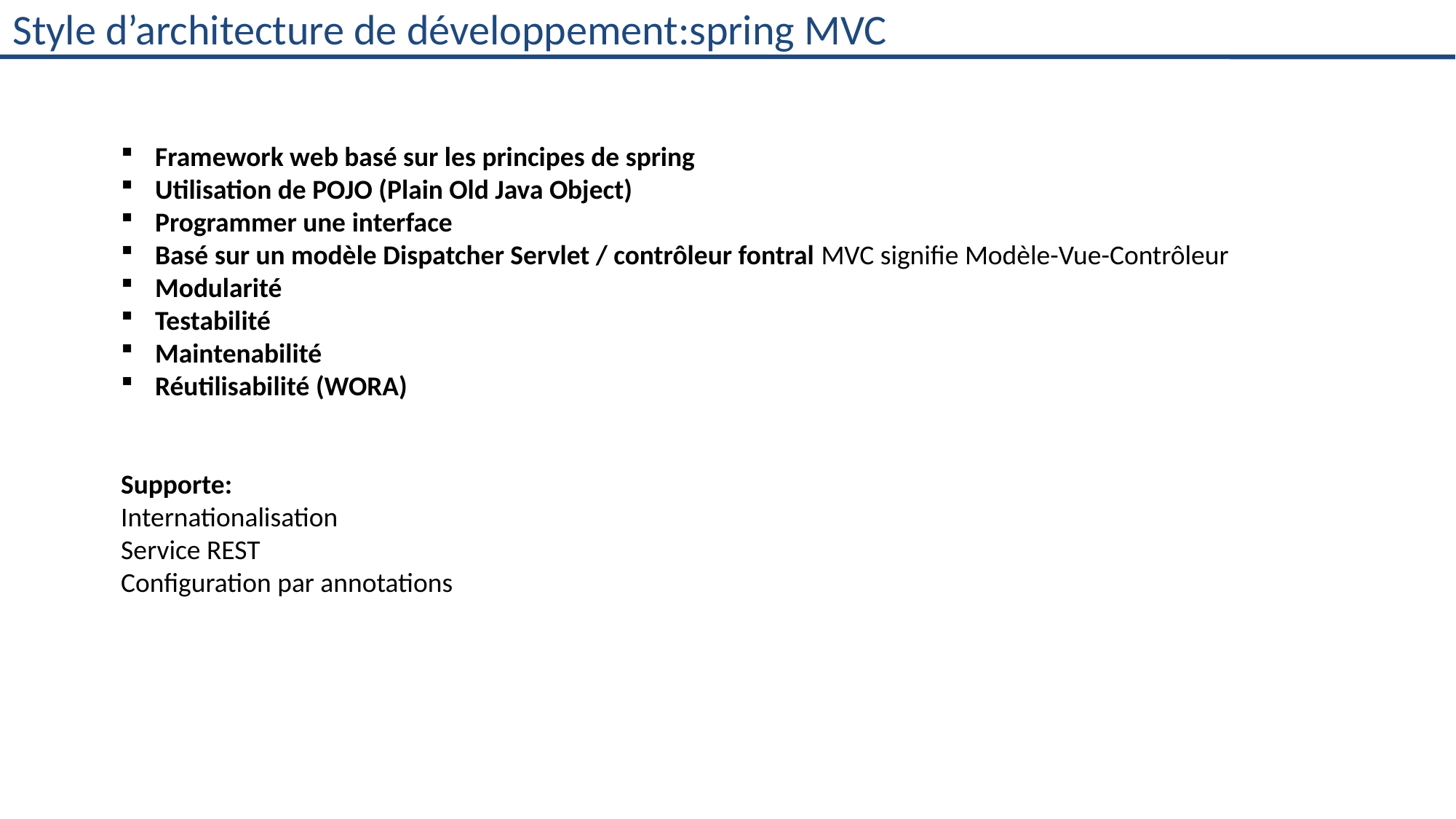

Style d’architecture de développement:spring MVC

Framework web basé sur les principes de spring
Utilisation de POJO (Plain Old Java Object)
Programmer une interface
Basé sur un modèle Dispatcher Servlet / contrôleur fontral MVC signifie Modèle-Vue-Contrôleur
Modularité
Testabilité
Maintenabilité
Réutilisabilité (WORA)

Supporte:
Internationalisation
Service REST
Configuration par annotations